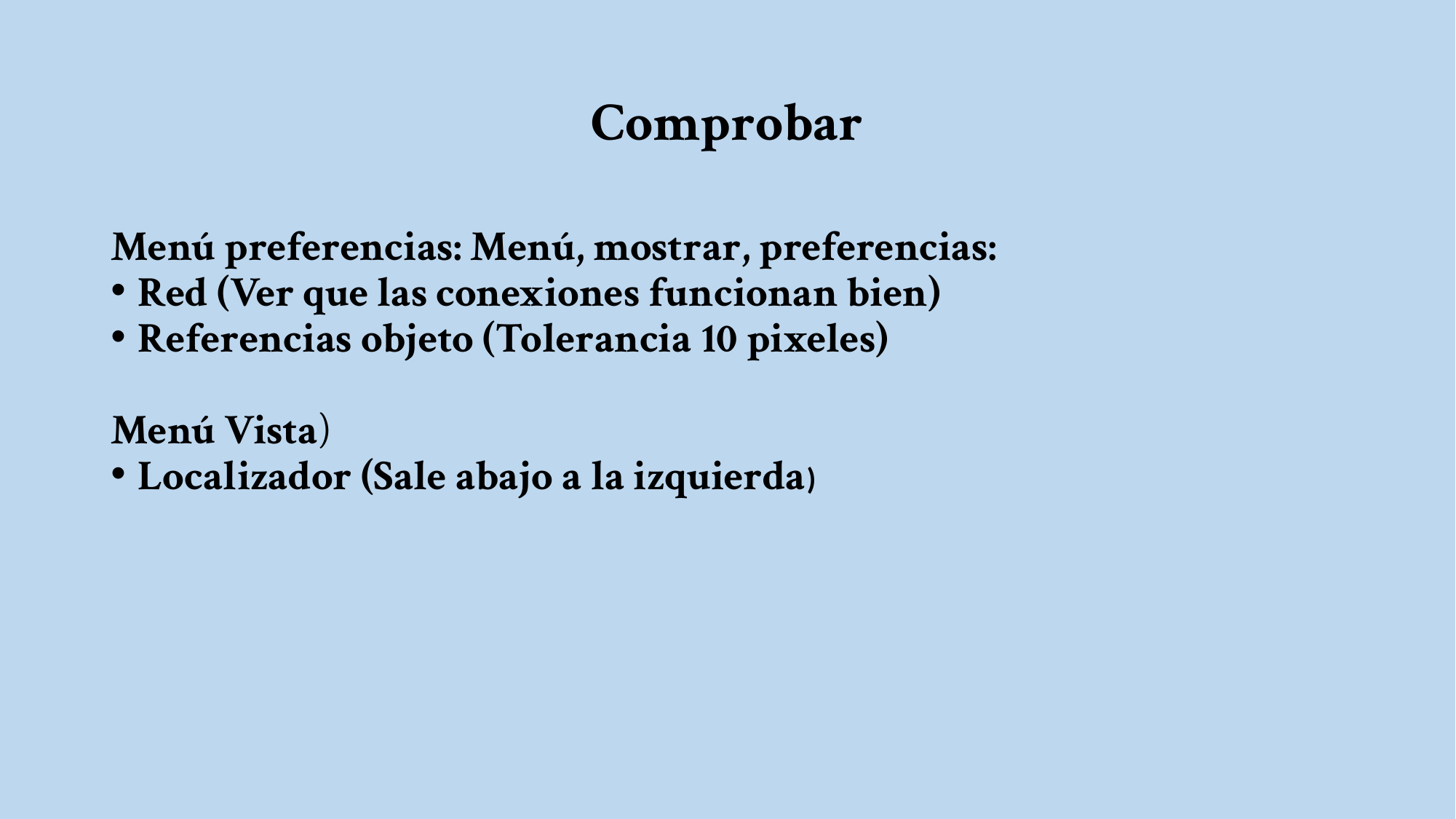

# Comprobar
Menú preferencias: Menú, mostrar, preferencias:
Red (Ver que las conexiones funcionan bien)
Referencias objeto (Tolerancia 10 pixeles)

Menú Vista)
Localizador (Sale abajo a la izquierda)